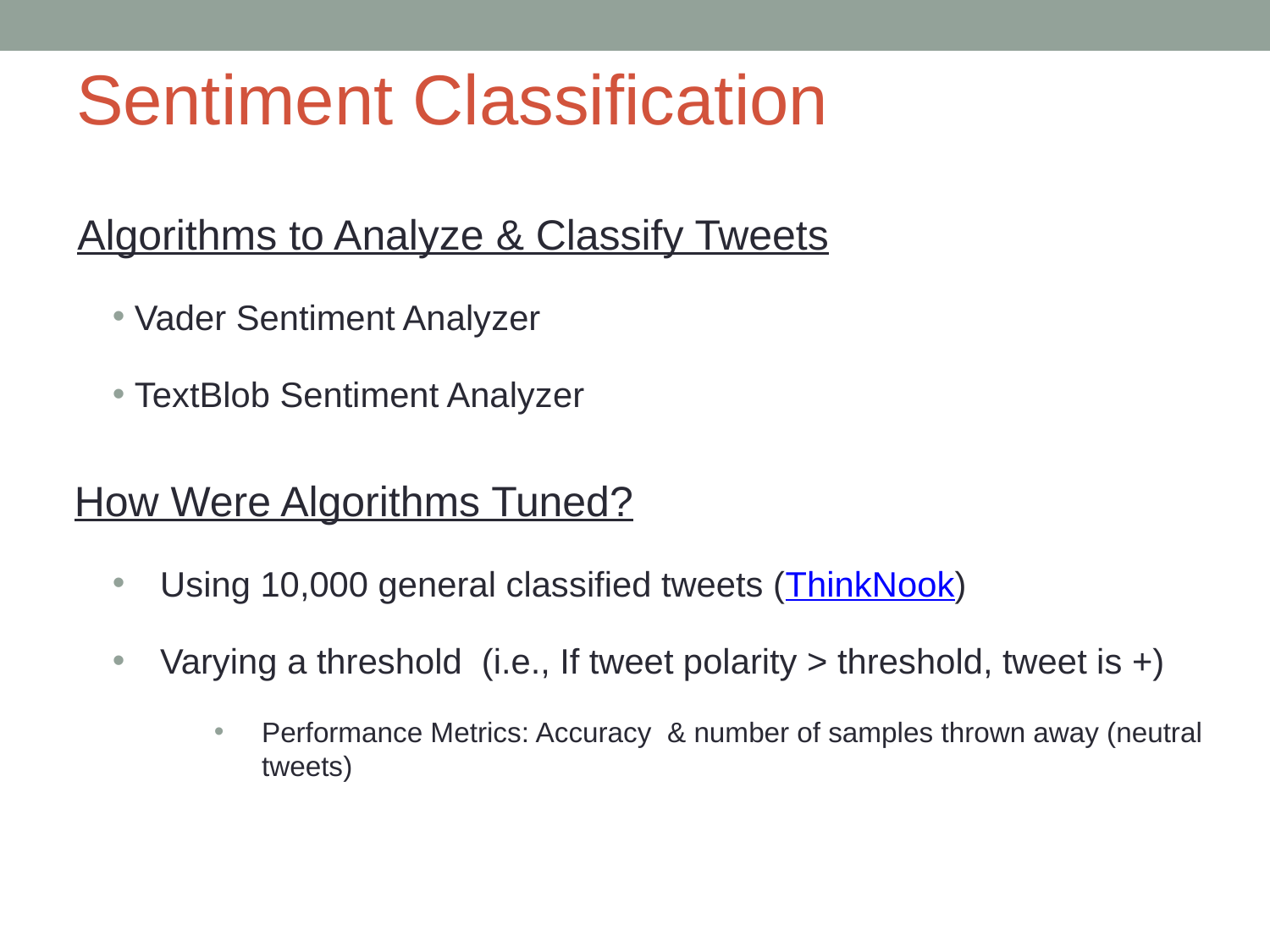

# Sentiment Classification
Algorithms to Analyze & Classify Tweets

 Vader Sentiment Analyzer

 TextBlob Sentiment Analyzer

How Were Algorithms Tuned?

Using 10,000 general classified tweets (ThinkNook)

Varying a threshold  (i.e., If tweet polarity > threshold, tweet is +)

Performance Metrics: Accuracy  & number of samples thrown away (neutral tweets)